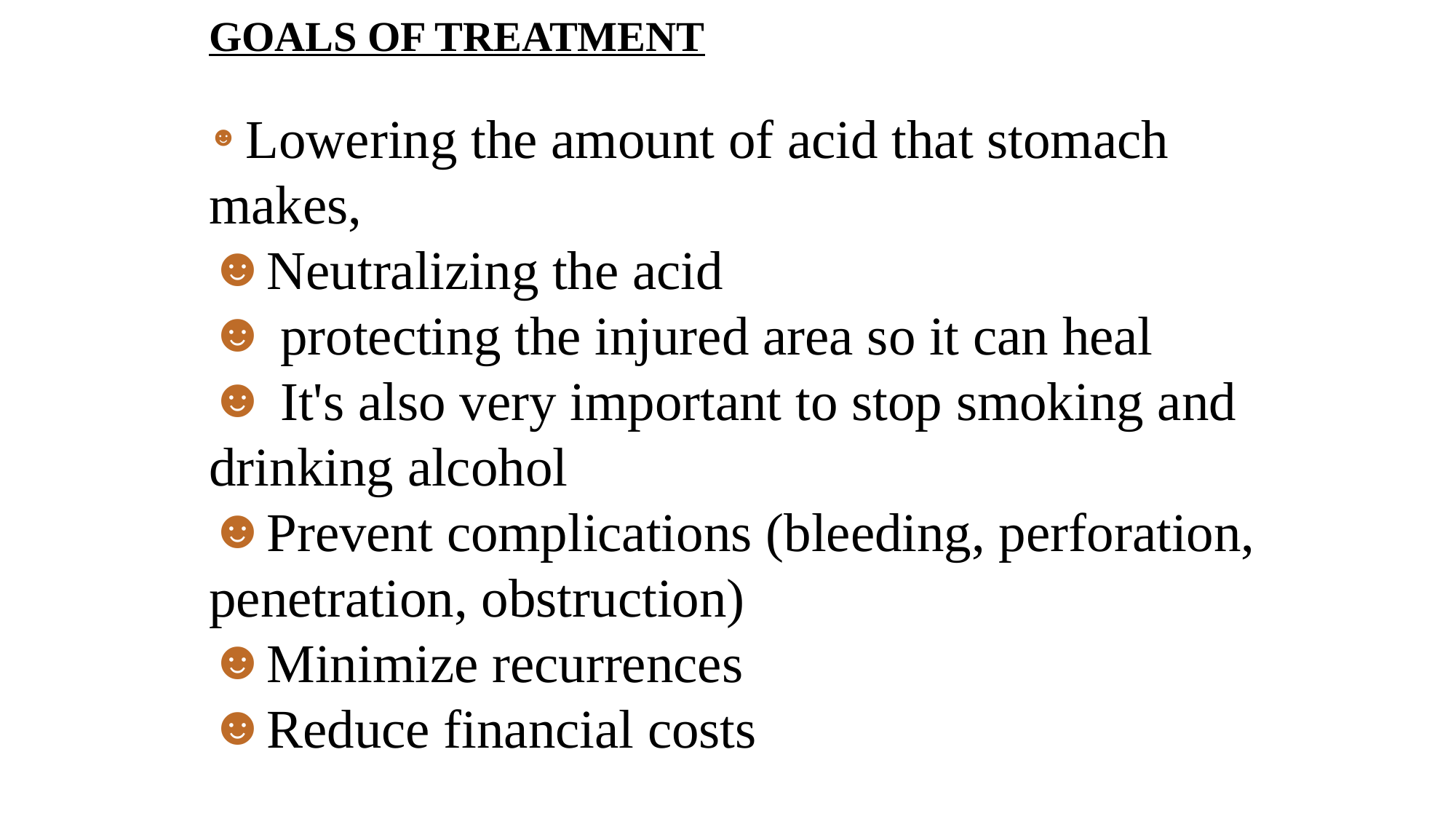

GOALS OF TREATMENT

 Lowering the amount of acid that stomach makes,
Neutralizing the acid
 protecting the injured area so it can heal
 It's also very important to stop smoking and drinking alcohol
Prevent complications (bleeding, perforation, penetration, obstruction)
Minimize recurrences
Reduce financial costs